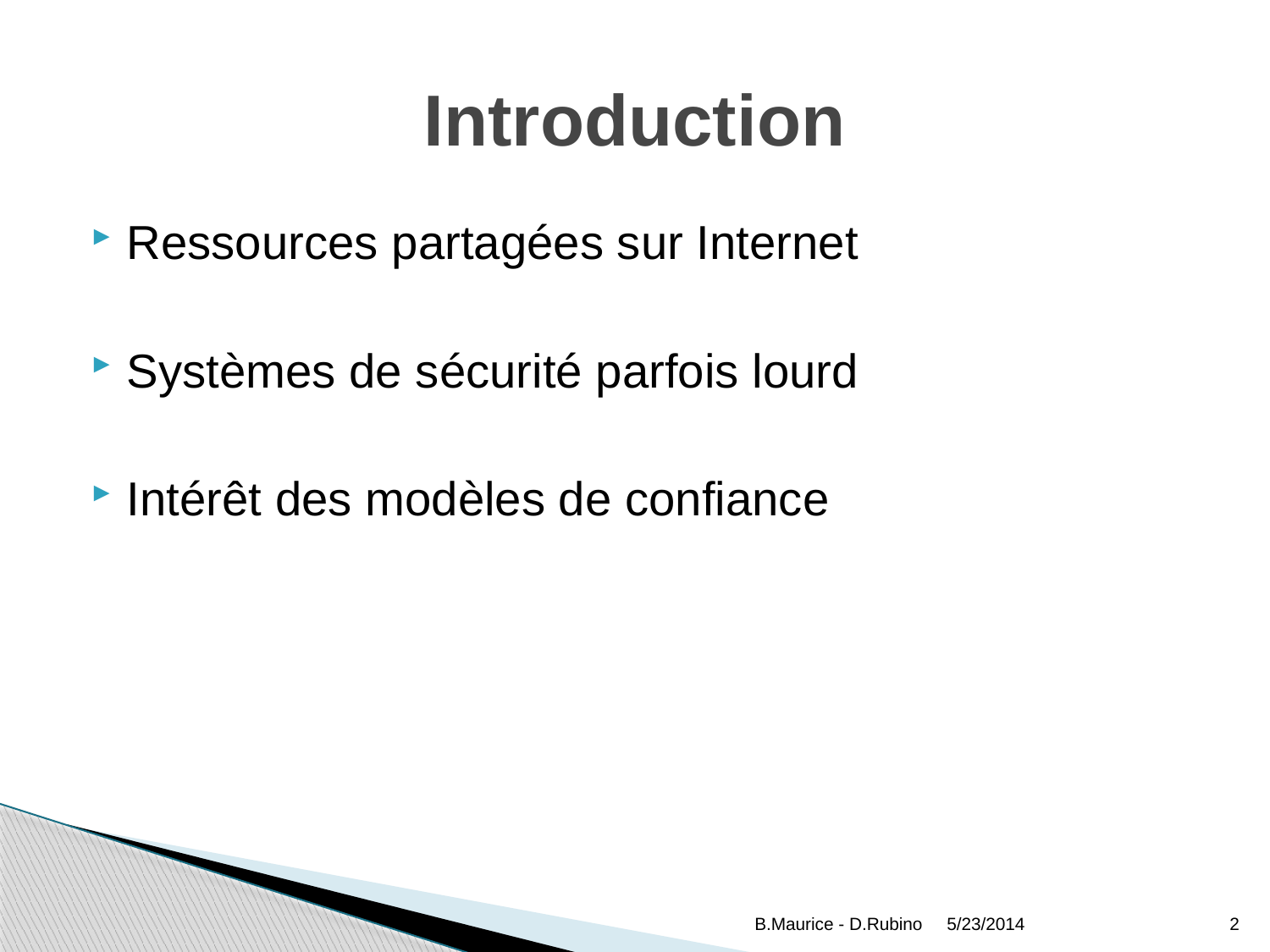

# Introduction
Ressources partagées sur Internet

Systèmes de sécurité parfois lourd

Intérêt des modèles de confiance
B.Maurice - D.Rubino
5/23/2014
2